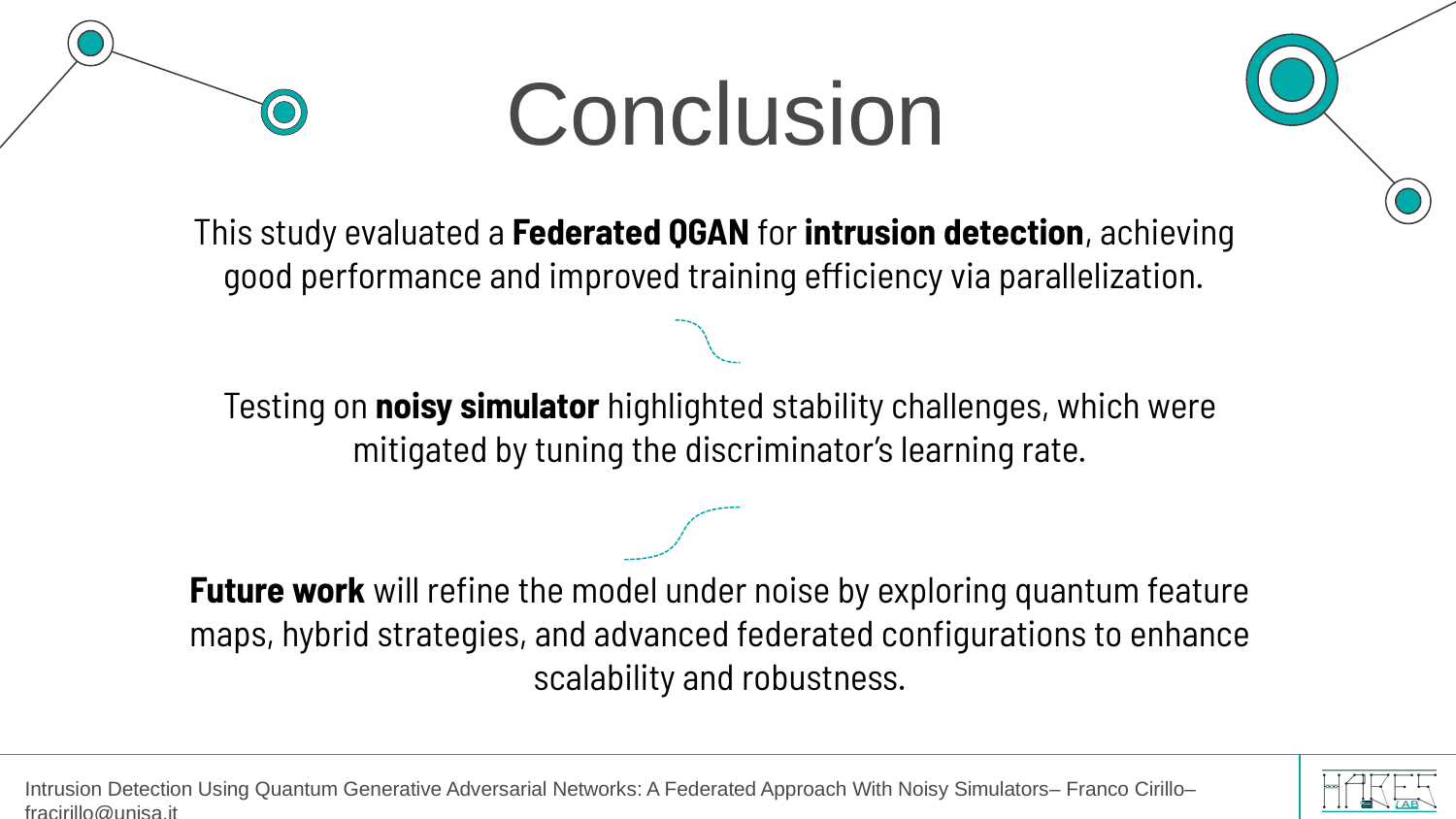

# Conclusion
This study evaluated a Federated QGAN for intrusion detection, achieving good performance and improved training efficiency via parallelization.
Testing on noisy simulator highlighted stability challenges, which were mitigated by tuning the discriminator’s learning rate.
Future work will refine the model under noise by exploring quantum feature maps, hybrid strategies, and advanced federated configurations to enhance scalability and robustness.
Intrusion Detection Using Quantum Generative Adversarial Networks: A Federated Approach With Noisy Simulators– Franco Cirillo– fracirillo@unisa.it